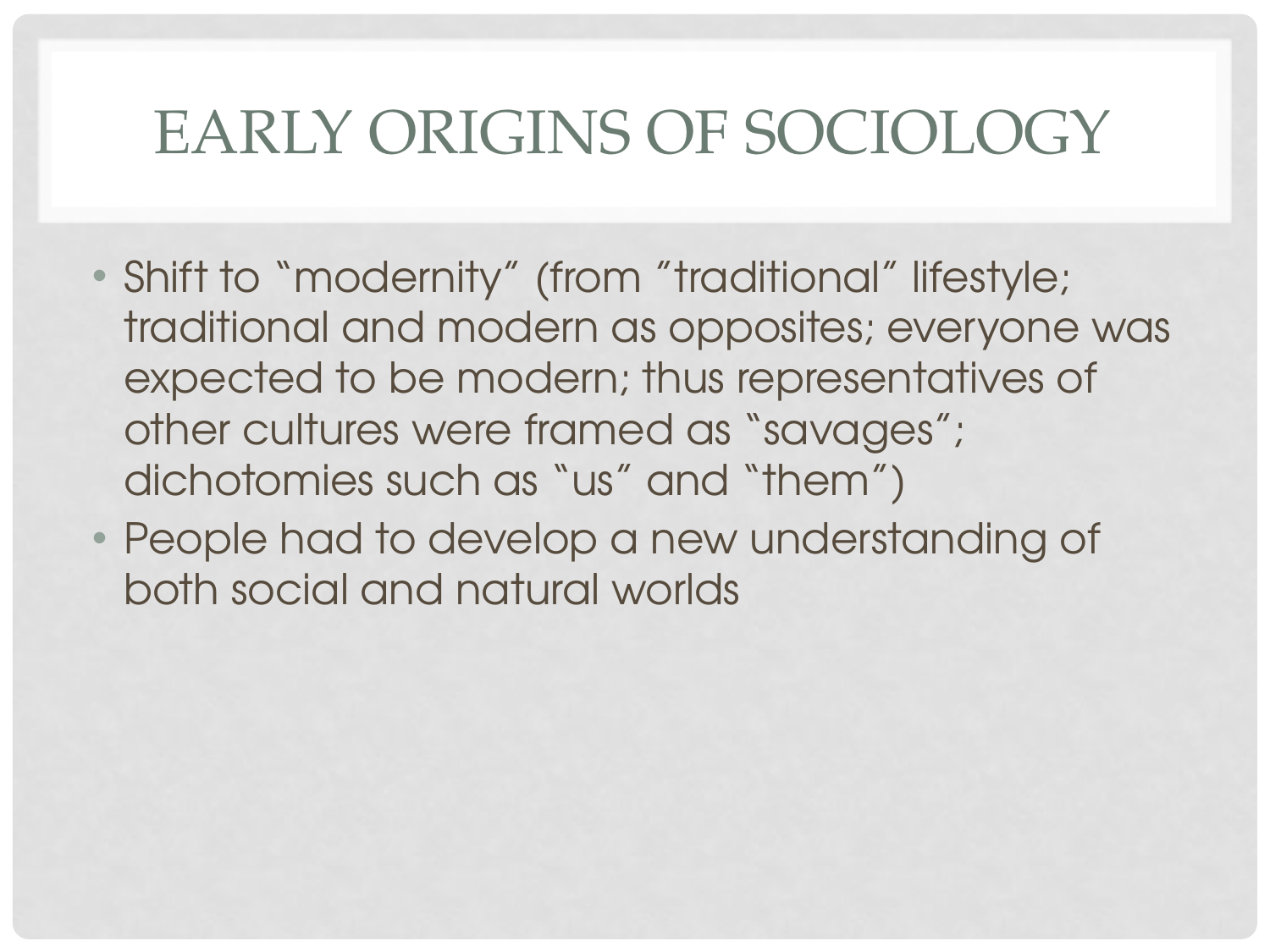

# Early origins of sociology
Shift to “modernity” (from ”traditional” lifestyle; traditional and modern as opposites; everyone was expected to be modern; thus representatives of other cultures were framed as “savages”; dichotomies such as “us” and “them”)
People had to develop a new understanding of both social and natural worlds